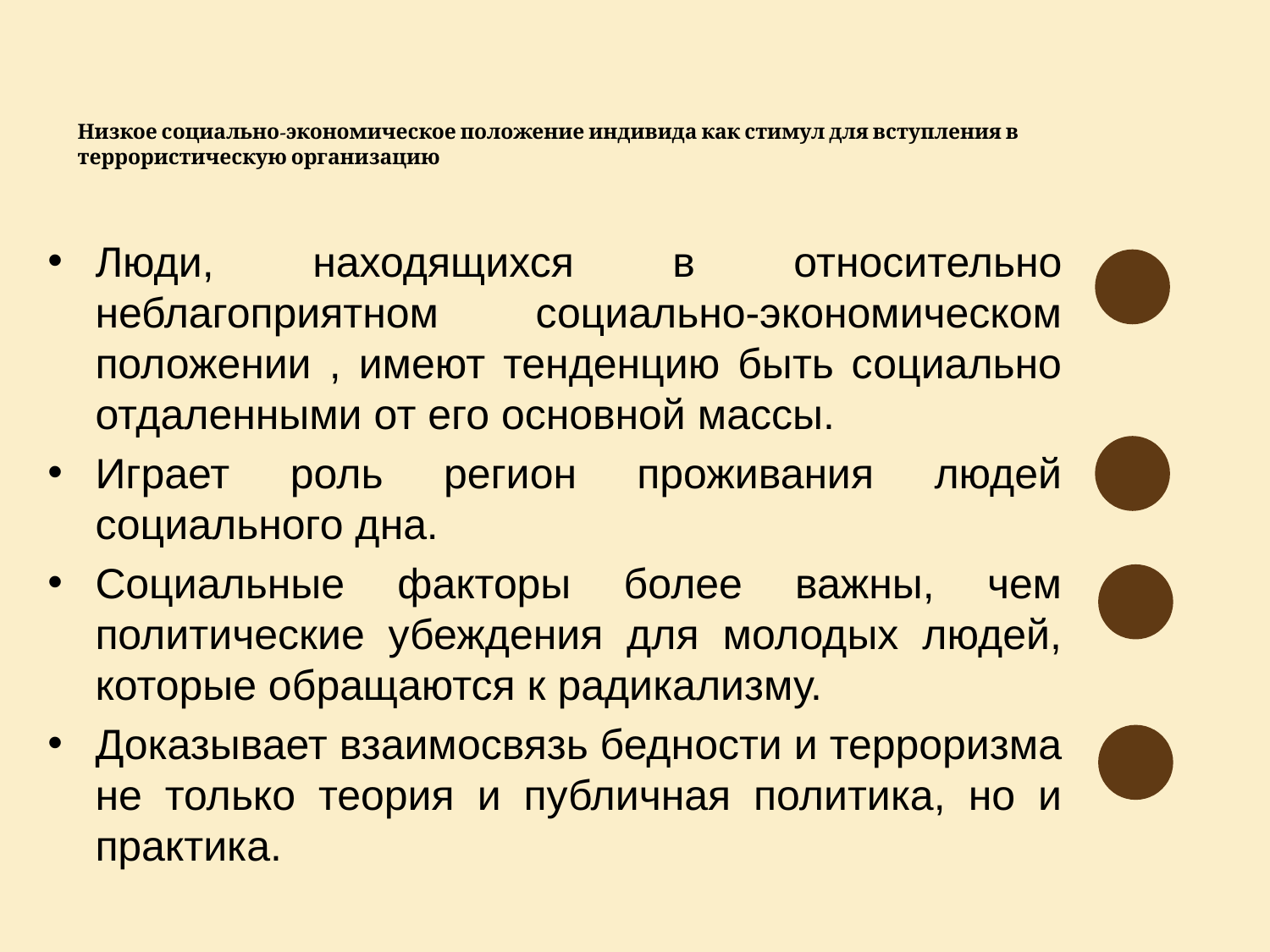

# Низкое социально-экономическое положение индивида как стимул для вступления в террористическую организацию
Люди, находящихся в относительно неблагоприятном социально-экономическом положении , имеют тенденцию быть социально отдаленными от его основной массы.
Играет роль регион проживания людей социального дна.
Социальные факторы более важны, чем политические убеждения для молодых людей, которые обращаются к радикализму.
Доказывает взаимосвязь бедности и терроризма не только теория и публичная политика, но и практика.